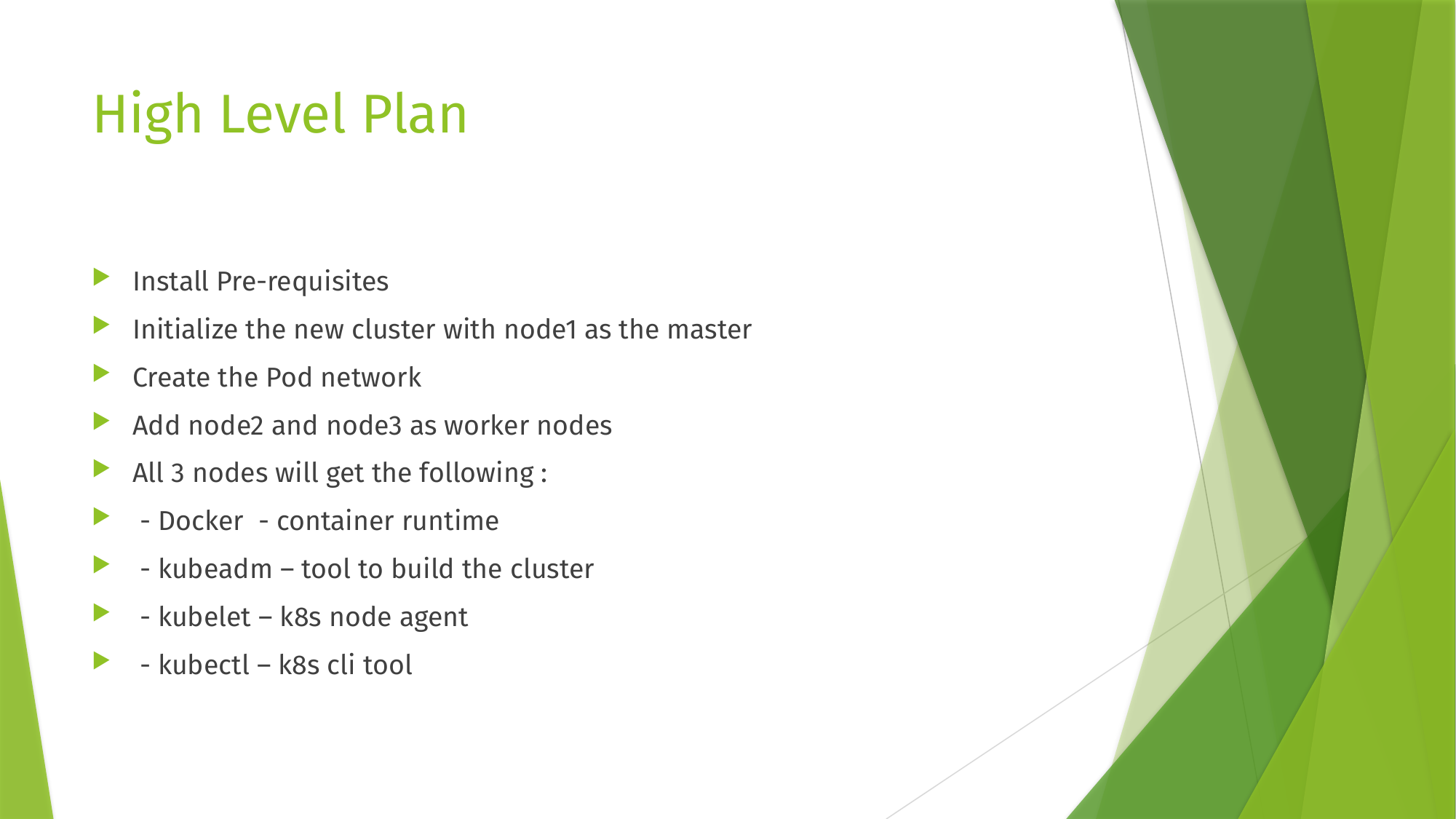

# High Level Plan
Install Pre-requisites
Initialize the new cluster with node1 as the master
Create the Pod network
Add node2 and node3 as worker nodes
All 3 nodes will get the following :
 - Docker  - container runtime
 - kubeadm – tool to build the cluster
 - kubelet – k8s node agent
 - kubectl – k8s cli tool